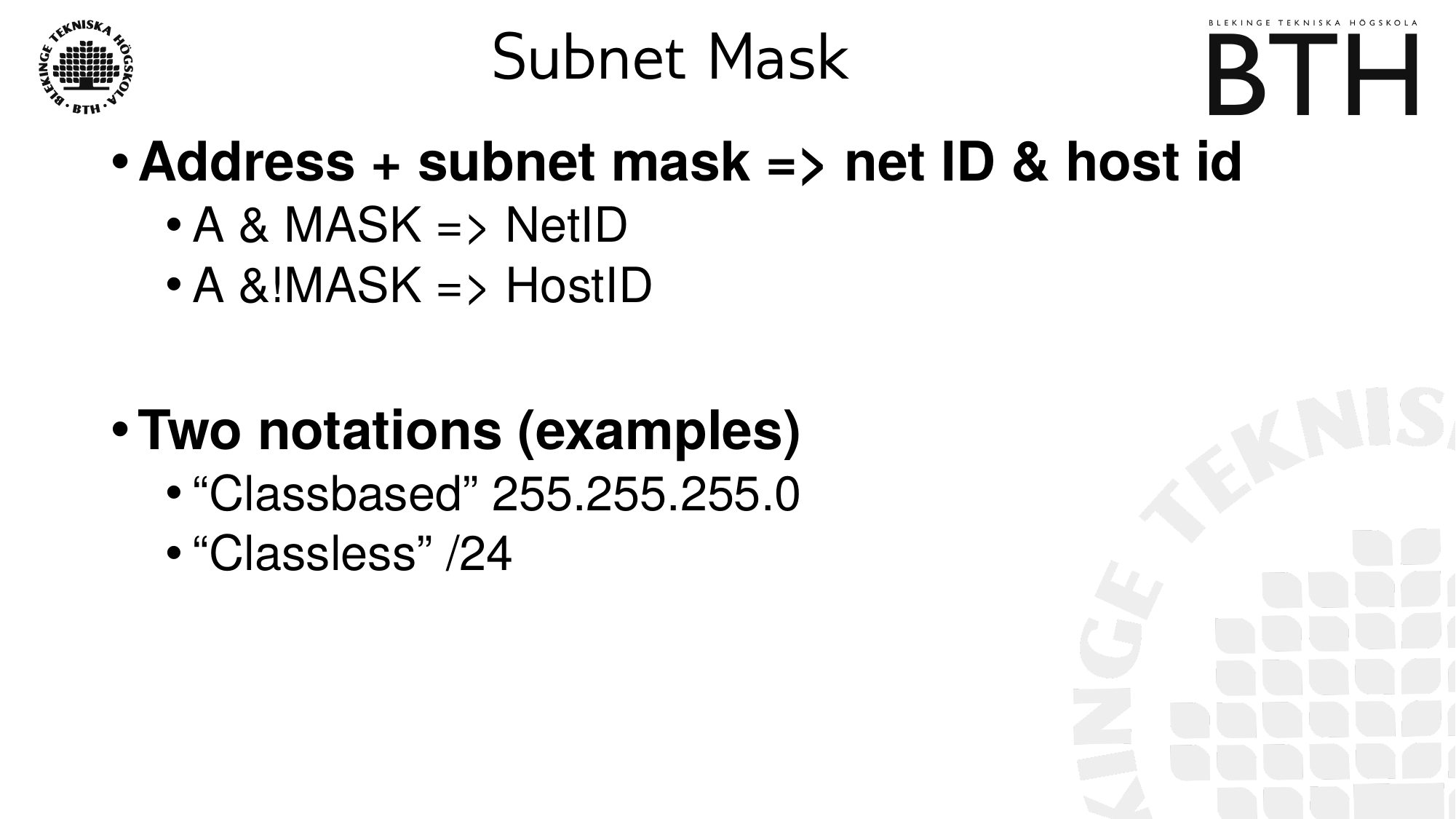

# Subnet Mask
Address + subnet mask => net ID & host id
A & MASK => NetID
A &!MASK => HostID

Two notations (examples)
“Classbased” 255.255.255.0
“Classless” /24